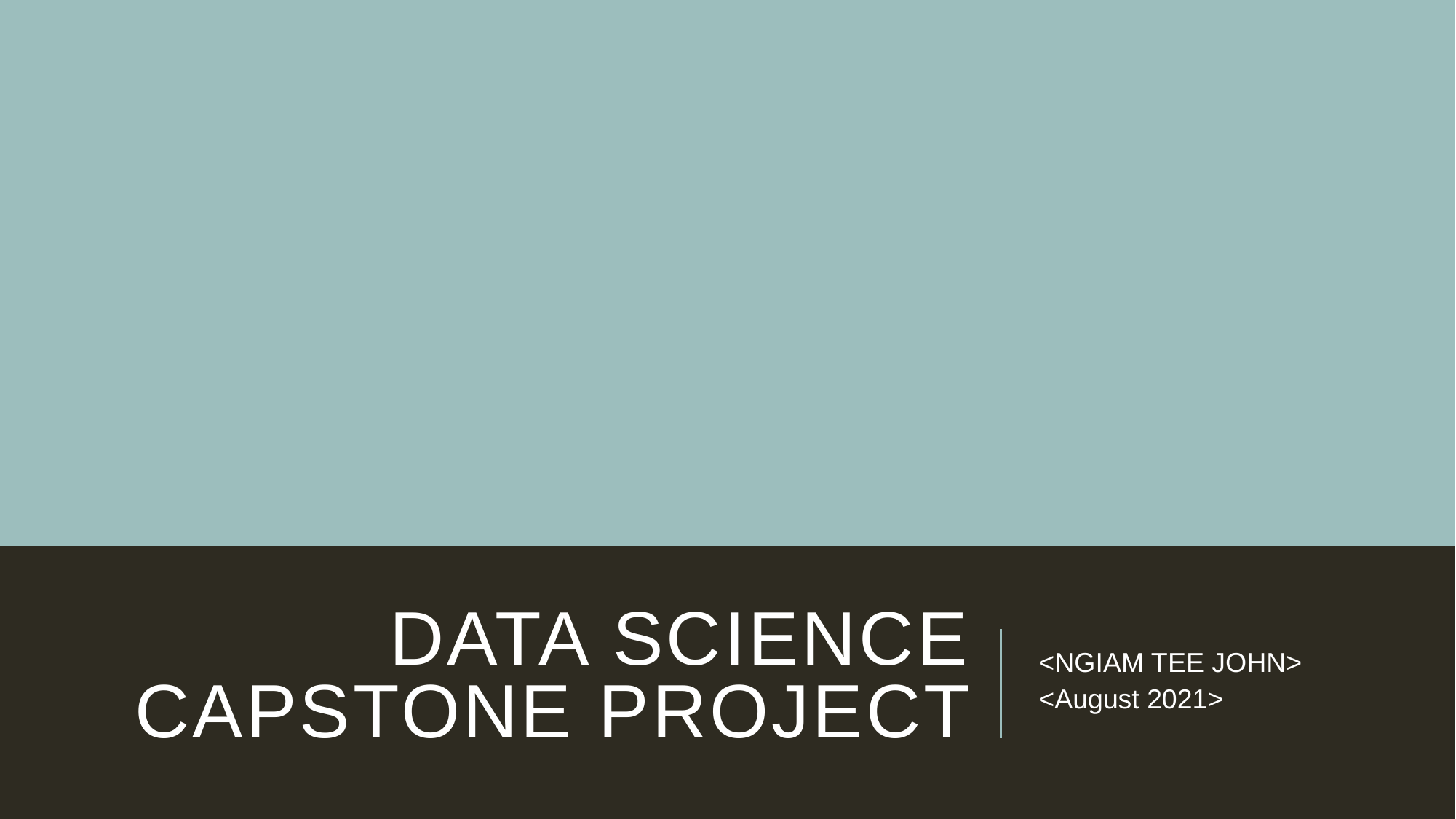

# Data Science Capstone project
<NGIAM TEE JOHN>
<August 2021>